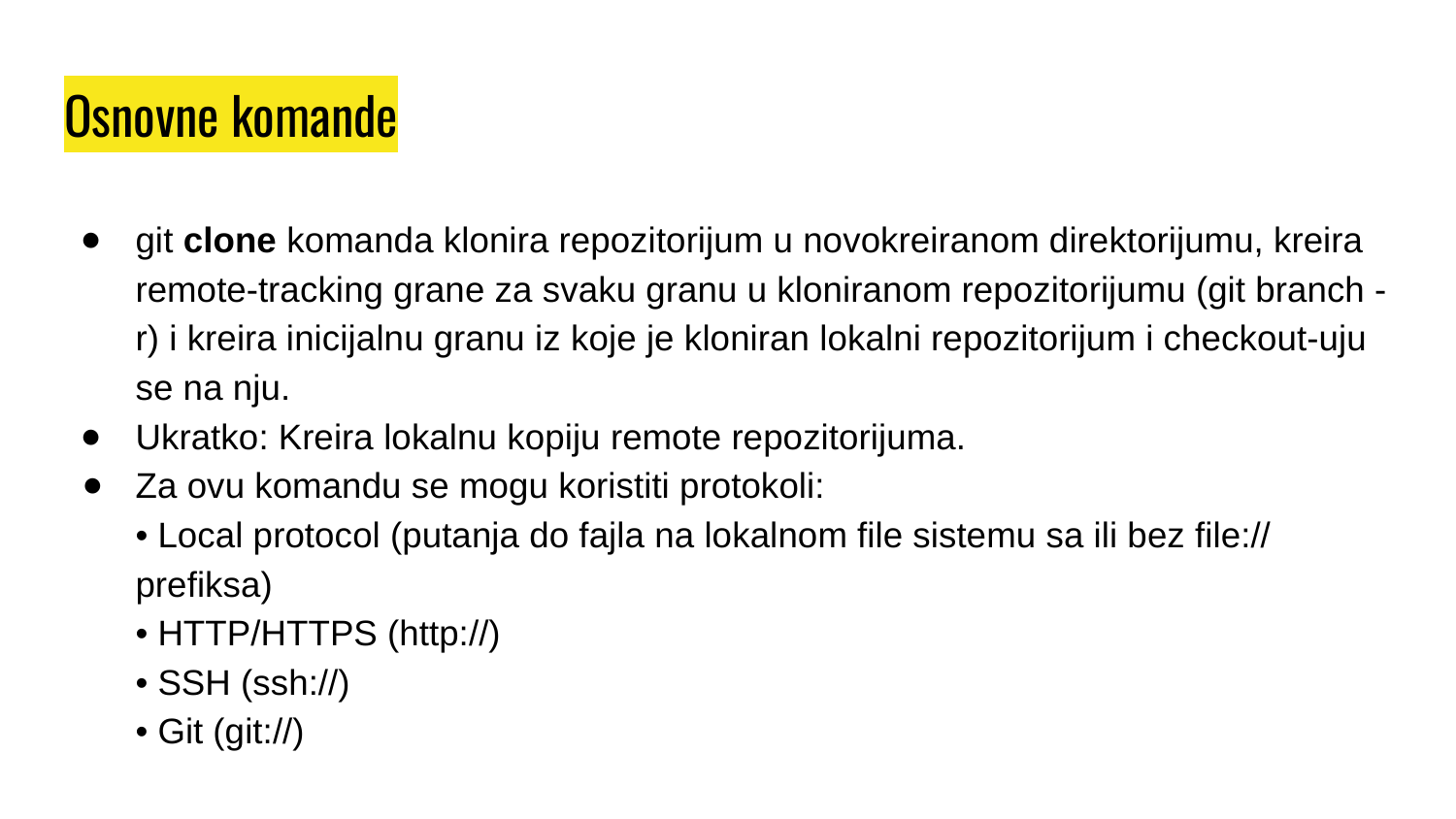

# Osnovne komande
git clone komanda klonira repozitorijum u novokreiranom direktorijumu, kreira remote-tracking grane za svaku granu u kloniranom repozitorijumu (git branch -r) i kreira inicijalnu granu iz koje je kloniran lokalni repozitorijum i checkout-uju se na nju.
Ukratko: Kreira lokalnu kopiju remote repozitorijuma.
Za ovu komandu se mogu koristiti protokoli:
• Local protocol (putanja do fajla na lokalnom file sistemu sa ili bez file:// prefiksa)
• HTTP/HTTPS (http://)
• SSH (ssh://)
• Git (git://)